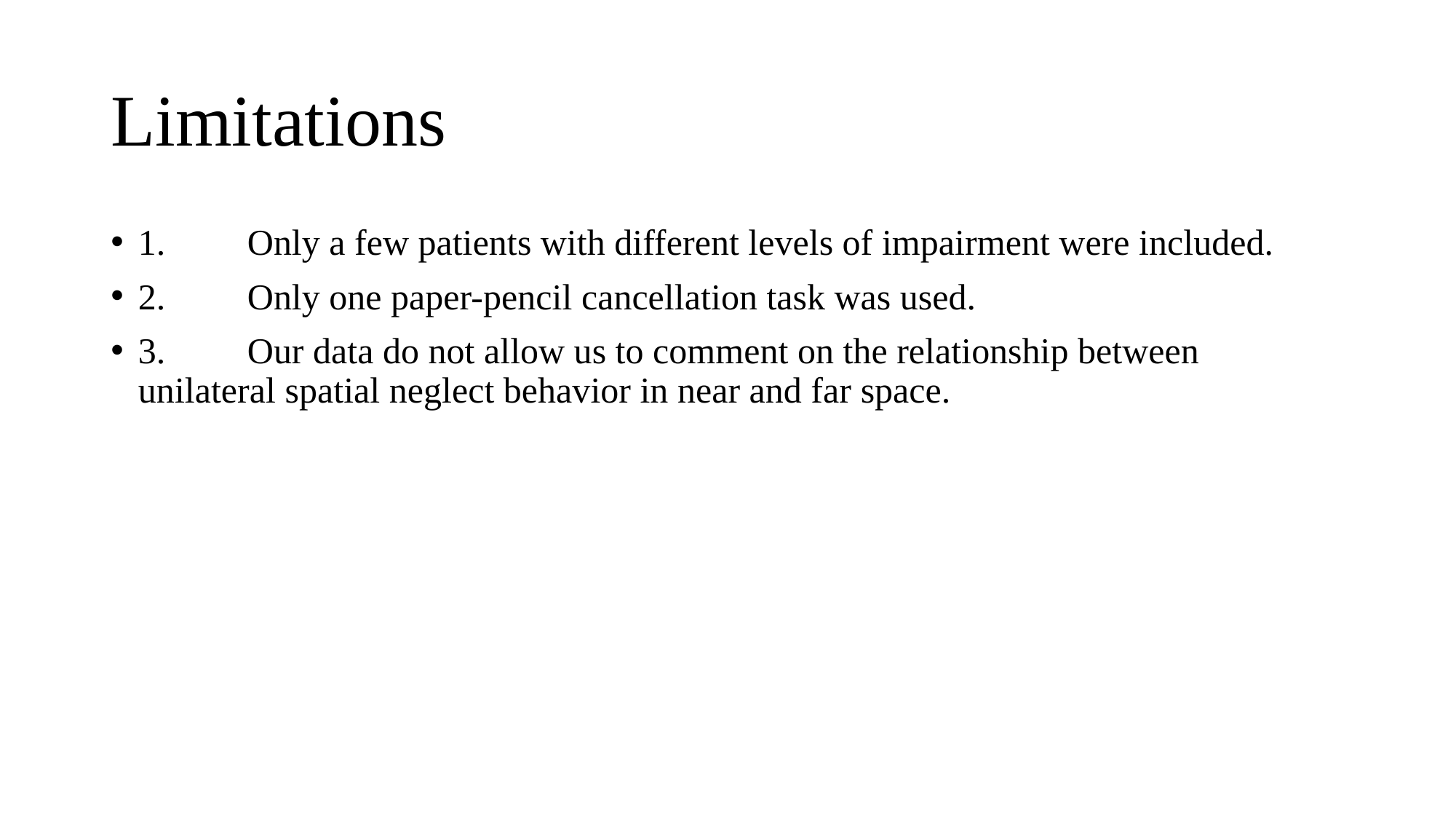

# Limitations
1.	Only a few patients with different levels of impairment were included.
2.	Only one paper-pencil cancellation task was used.
3.	Our data do not allow us to comment on the relationship between unilateral spatial neglect behavior in near and far space.